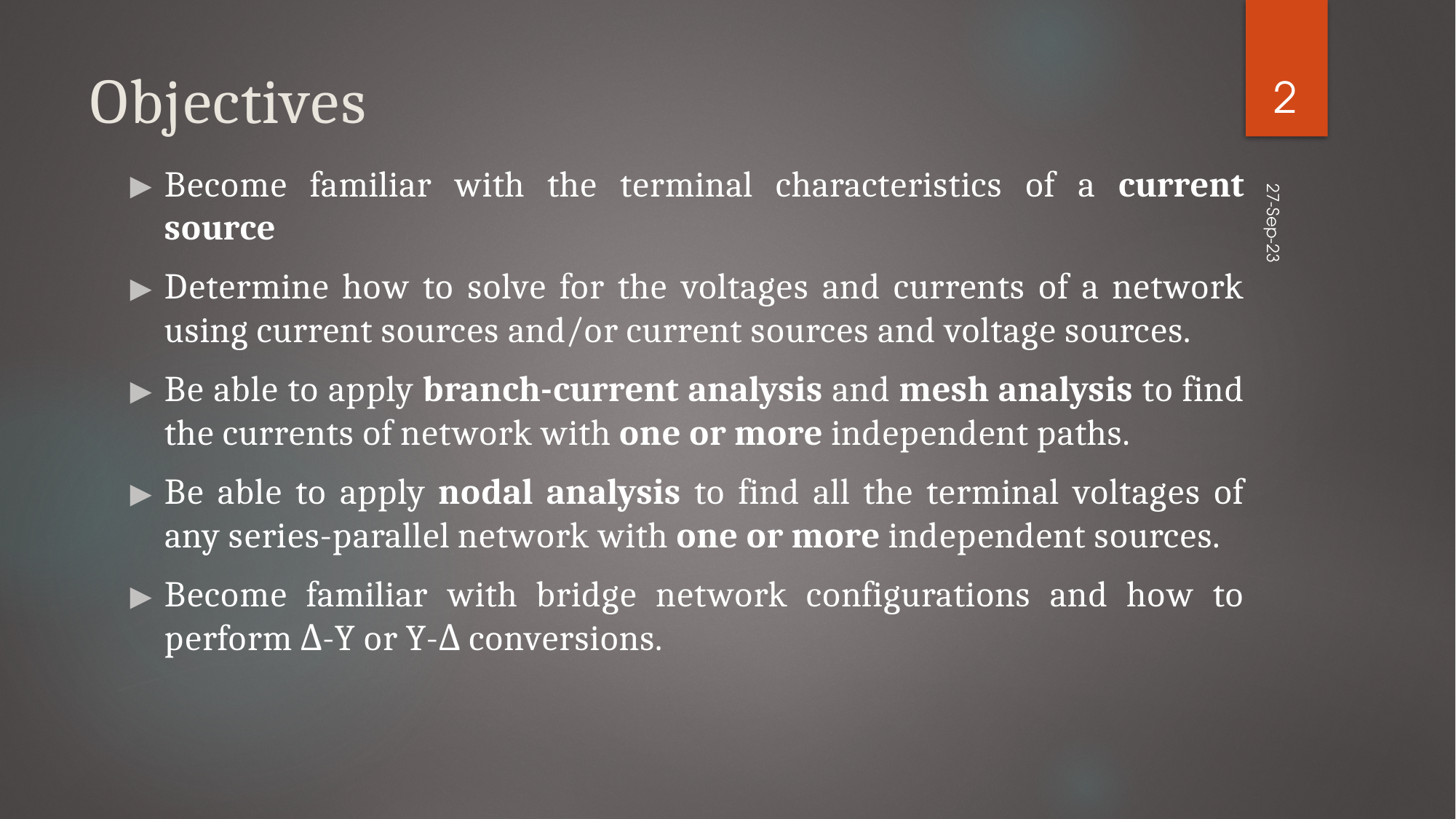

2
# Objectives
Become familiar with the terminal characteristics of a current source
Determine how to solve for the voltages and currents of a network using current sources and/or current sources and voltage sources.
Be able to apply branch-current analysis and mesh analysis to find the currents of network with one or more independent paths.
Be able to apply nodal analysis to find all the terminal voltages of any series-parallel network with one or more independent sources.
Become familiar with bridge network configurations and how to perform Δ-Y or Y-Δ conversions.
27-Sep-23